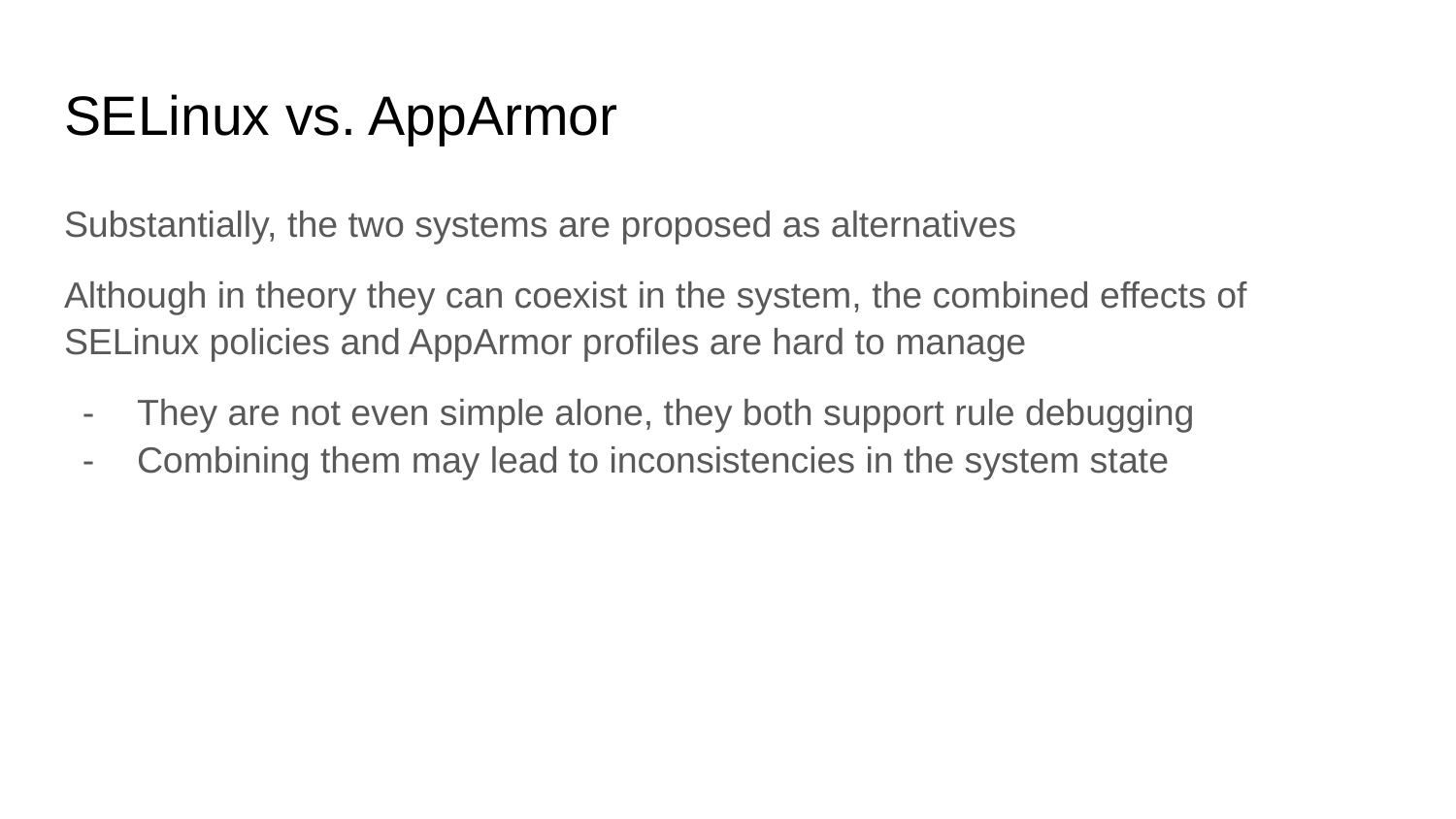

# SELinux vs. AppArmor
Substantially, the two systems are proposed as alternatives
Although in theory they can coexist in the system, the combined effects of SELinux policies and AppArmor profiles are hard to manage
They are not even simple alone, they both support rule debugging
Combining them may lead to inconsistencies in the system state